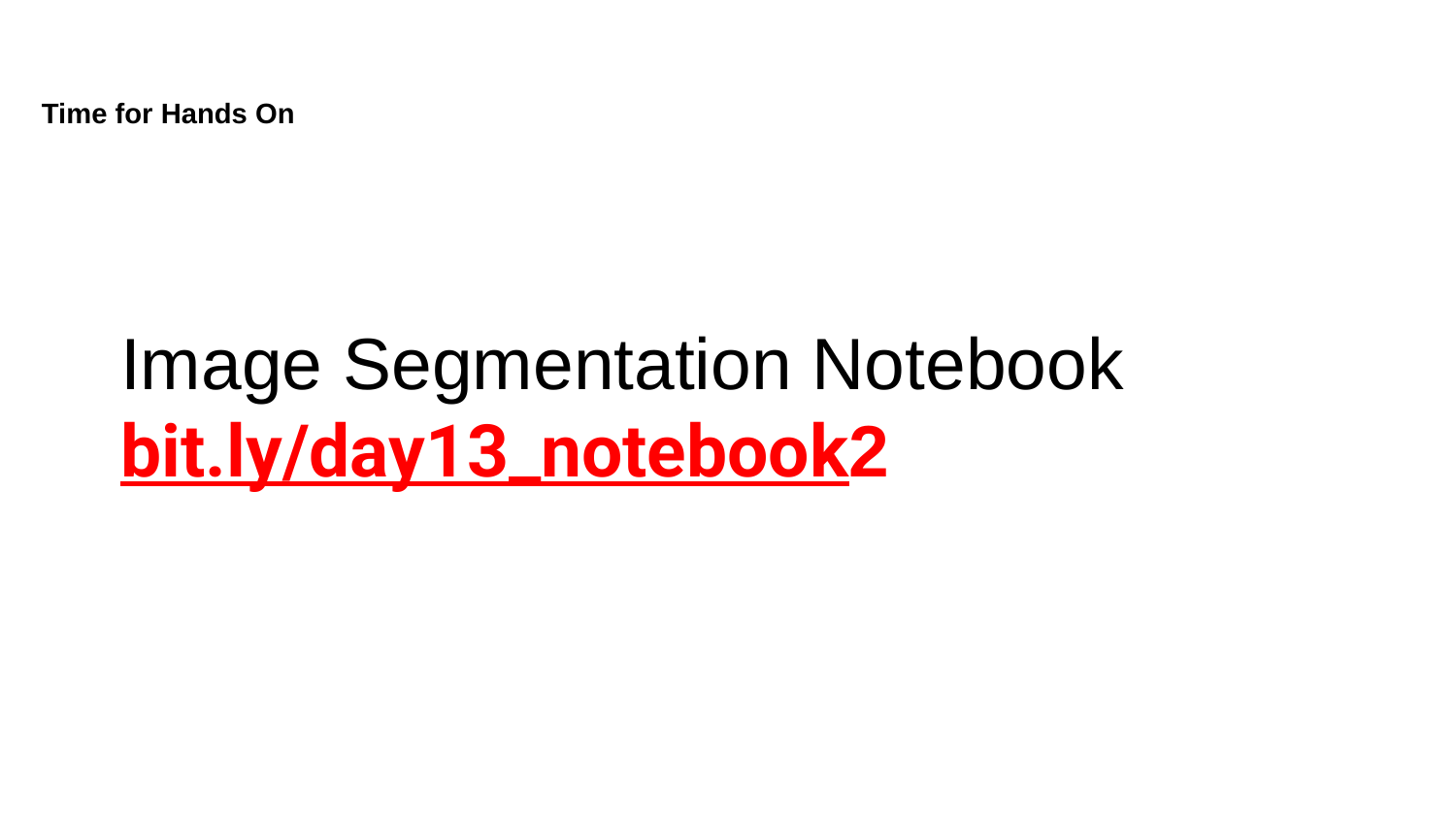

Time for Hands On

Image Segmentation Notebook bit.ly/day13_notebook2